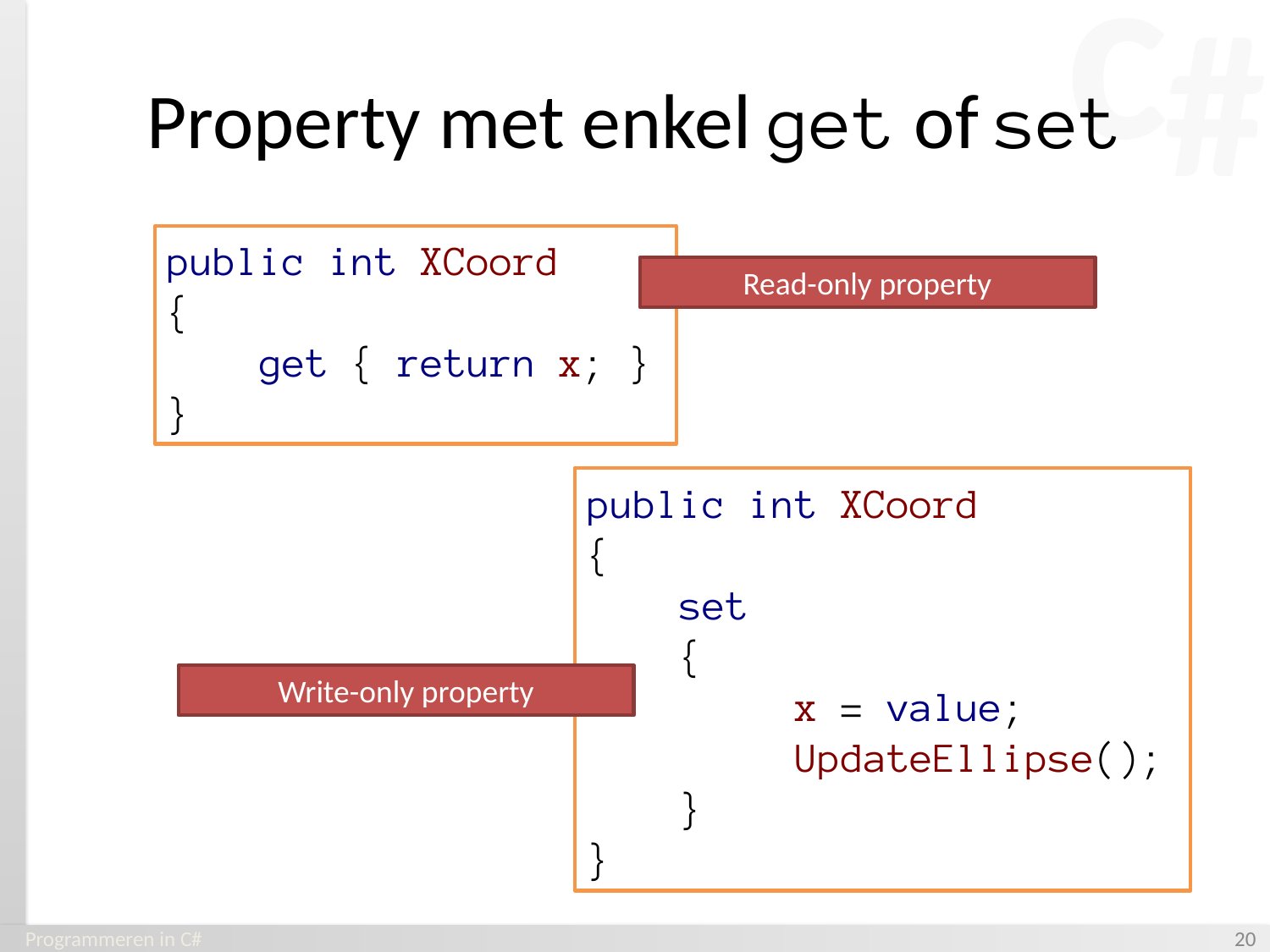

# Property met enkel get of set
public int XCoord
{
    get { return x; }
}
Read-only property
public int XCoord
{
    set
    {
         x = value;
         UpdateEllipse();
    }
}
Write-only property
Programmeren in C#
20